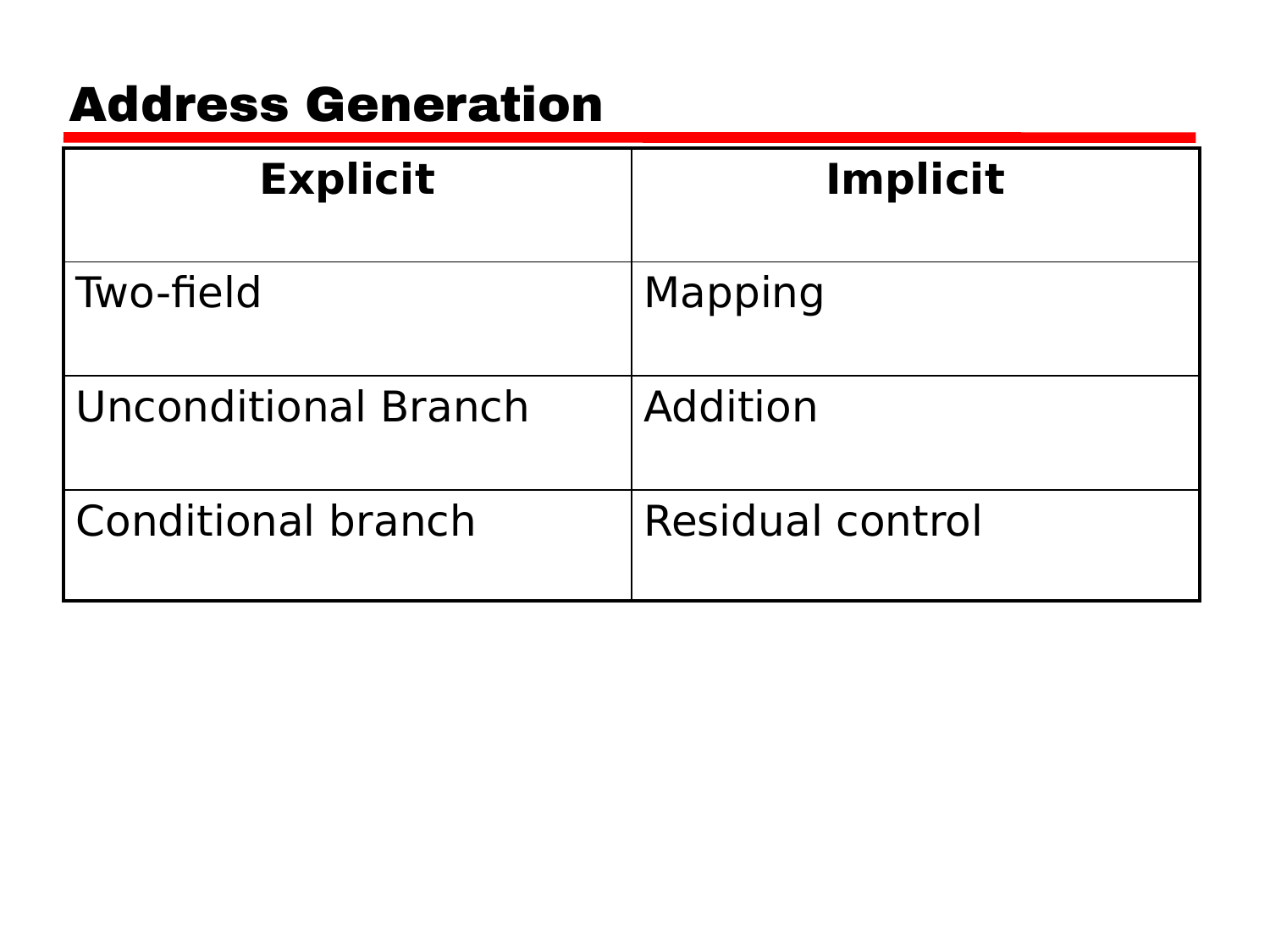

# Address Generation
| Explicit | Implicit |
| --- | --- |
| Two-field | Mapping |
| Unconditional Branch | Addition |
| Conditional branch | Residual control |